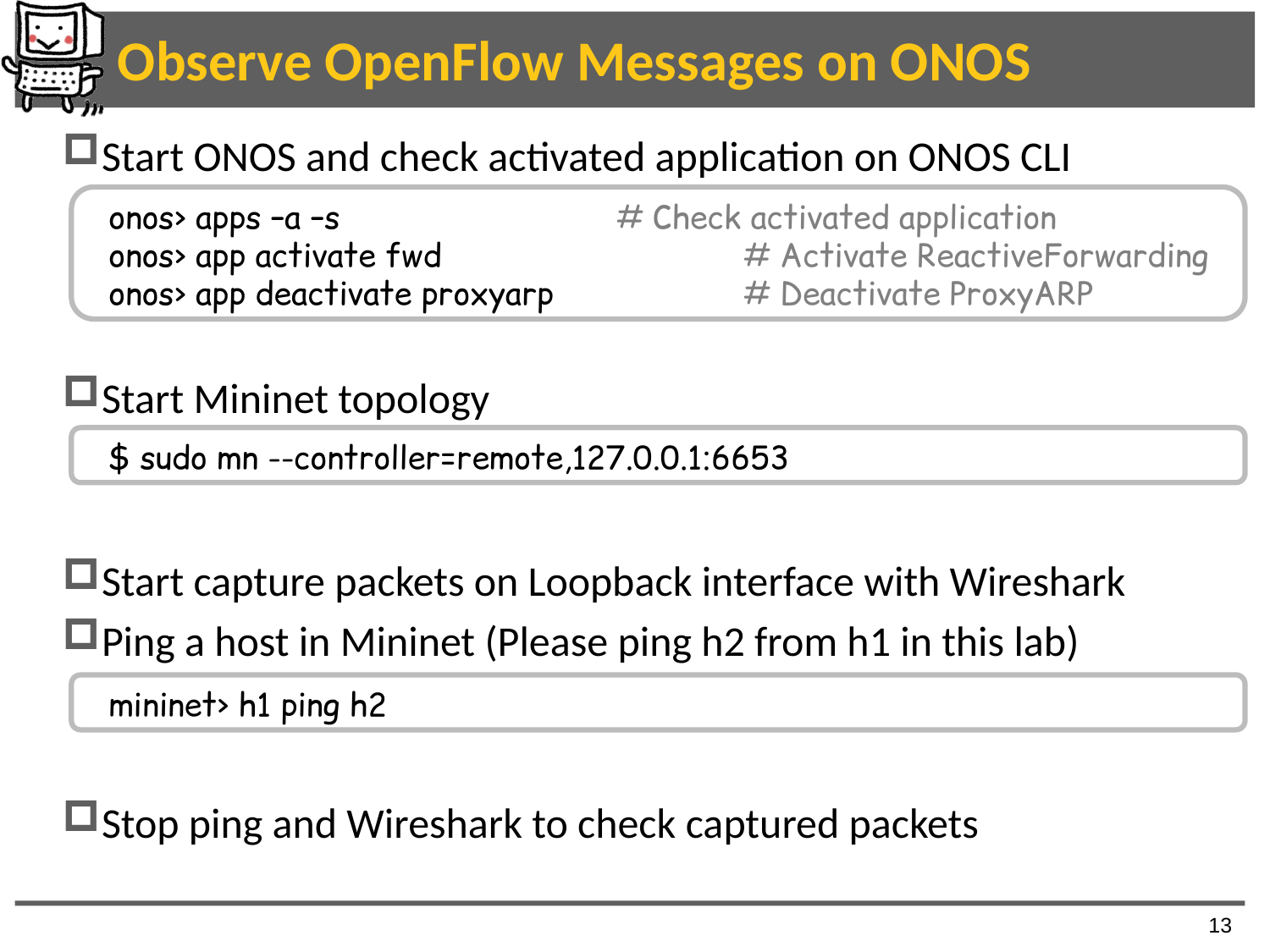

# Observe OpenFlow Messages on ONOS
Start ONOS and check activated application on ONOS CLI

Start Mininet topology

Start capture packets on Loopback interface with Wireshark
Ping a host in Mininet (Please ping h2 from h1 in this lab)

Stop ping and Wireshark to check captured packets

onos> apps –a –s			# Check activated application
onos> app activate fwd			# Activate ReactiveForwarding
onos> app deactivate proxyarp		# Deactivate ProxyARP
$ sudo mn --controller=remote,127.0.0.1:6653

mininet> h1 ping h2

13